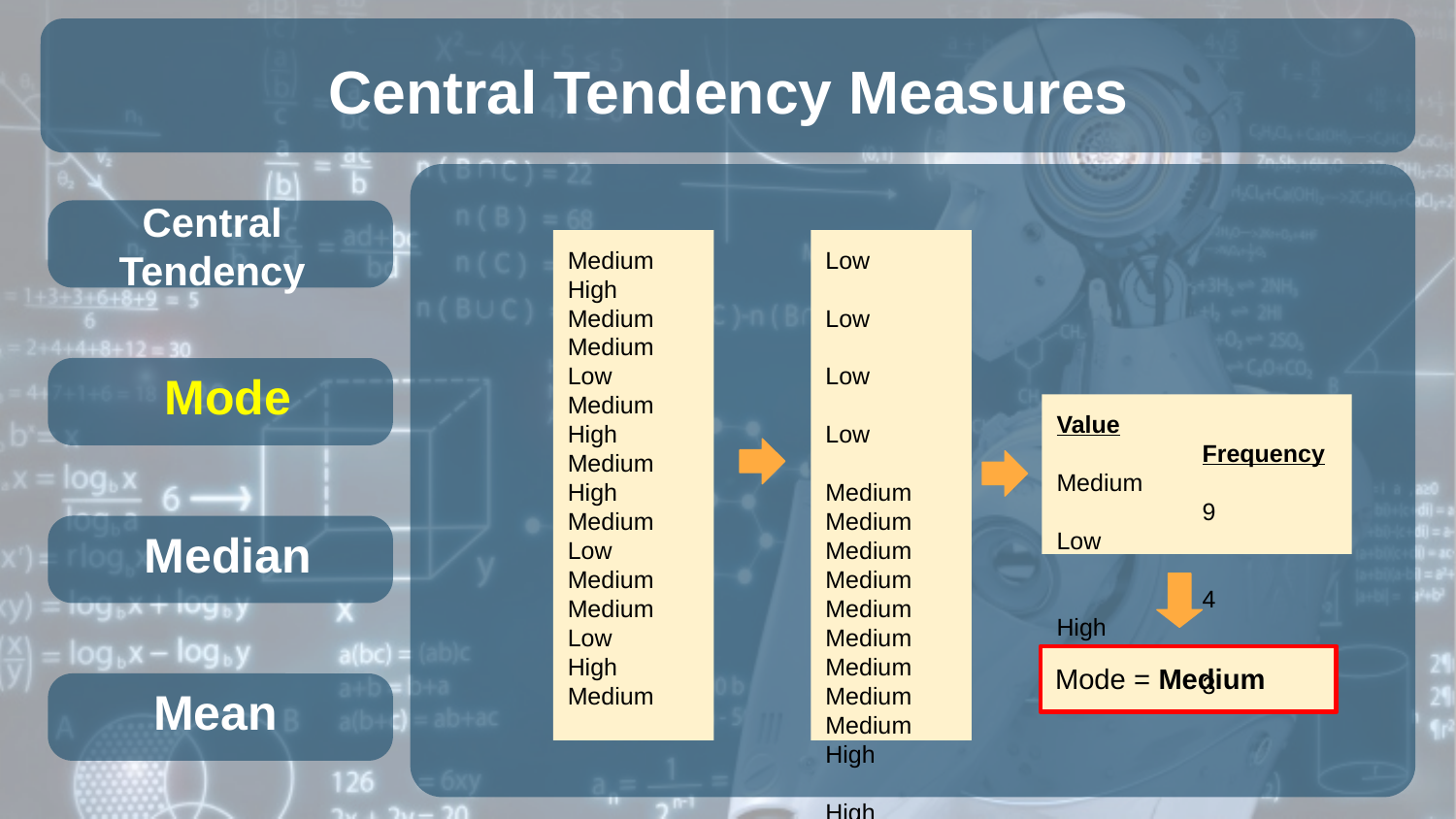

Central Tendency Measures
Central Tendency
Medium
High
Medium
Medium
Low
Medium
High
Medium
High
Medium
Low
Medium
Medium
Low
High
Medium
Low
Low
Low
Low
Medium
Medium
Medium
Medium
Medium
Medium
Medium
Medium
Medium
High
High
High
Mode
Value		Frequency
Medium		9
Low			4
High			3

Median

Mode = Medium
Mean